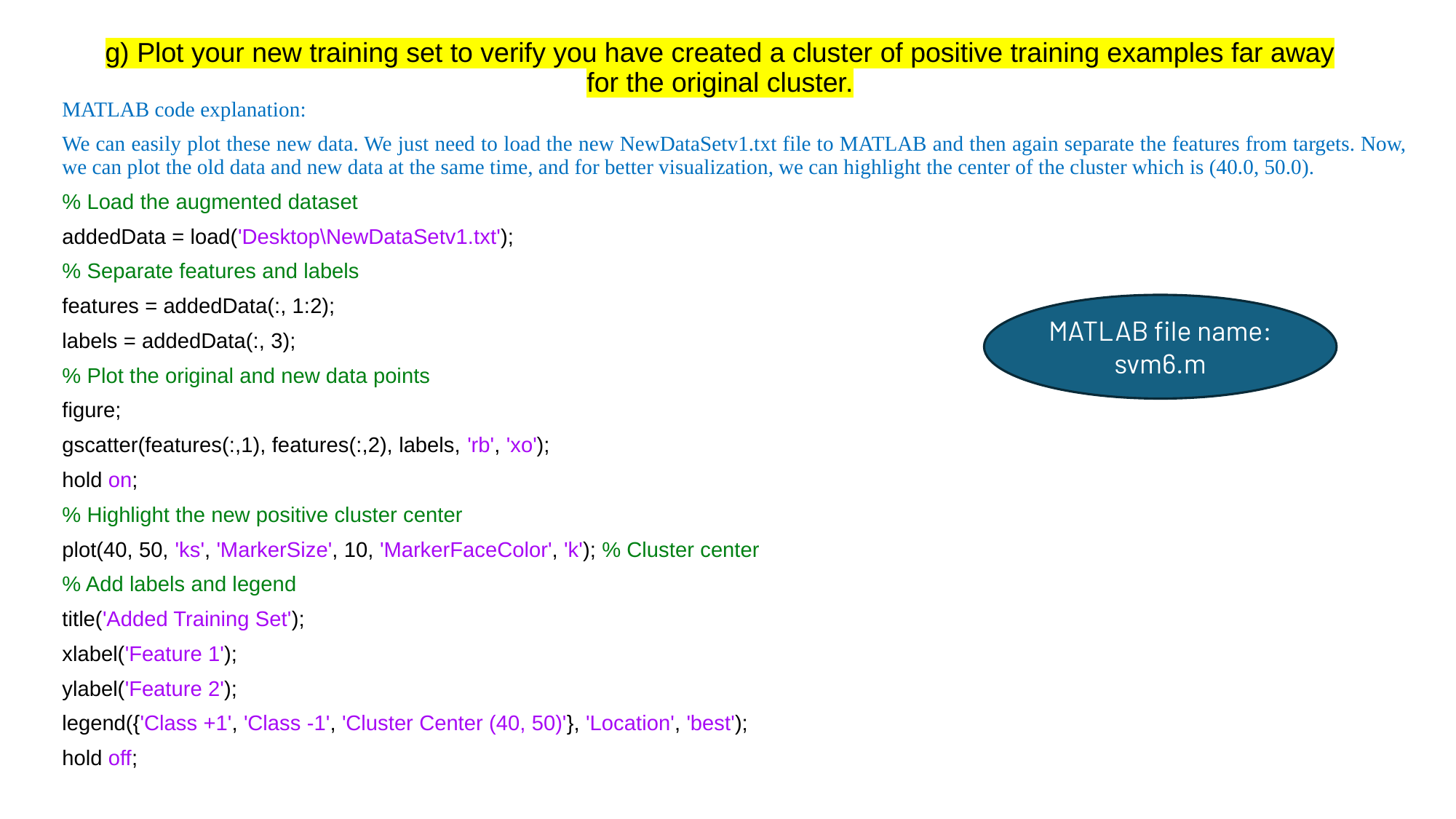

# g) Plot your new training set to verify you have created a cluster of positive training examples far away for the original cluster.
MATLAB code explanation:
We can easily plot these new data. We just need to load the new NewDataSetv1.txt file to MATLAB and then again separate the features from targets. Now, we can plot the old data and new data at the same time, and for better visualization, we can highlight the center of the cluster which is (40.0, 50.0).
% Load the augmented dataset
addedData = load('Desktop\NewDataSetv1.txt');
% Separate features and labels
features = addedData(:, 1:2);
labels = addedData(:, 3);
% Plot the original and new data points
figure;
gscatter(features(:,1), features(:,2), labels, 'rb', 'xo');
hold on;
% Highlight the new positive cluster center
plot(40, 50, 'ks', 'MarkerSize', 10, 'MarkerFaceColor', 'k'); % Cluster center
% Add labels and legend
title('Added Training Set');
xlabel('Feature 1');
ylabel('Feature 2');
legend({'Class +1', 'Class -1', 'Cluster Center (40, 50)'}, 'Location', 'best');
hold off;

MATLAB file name: svm6.m